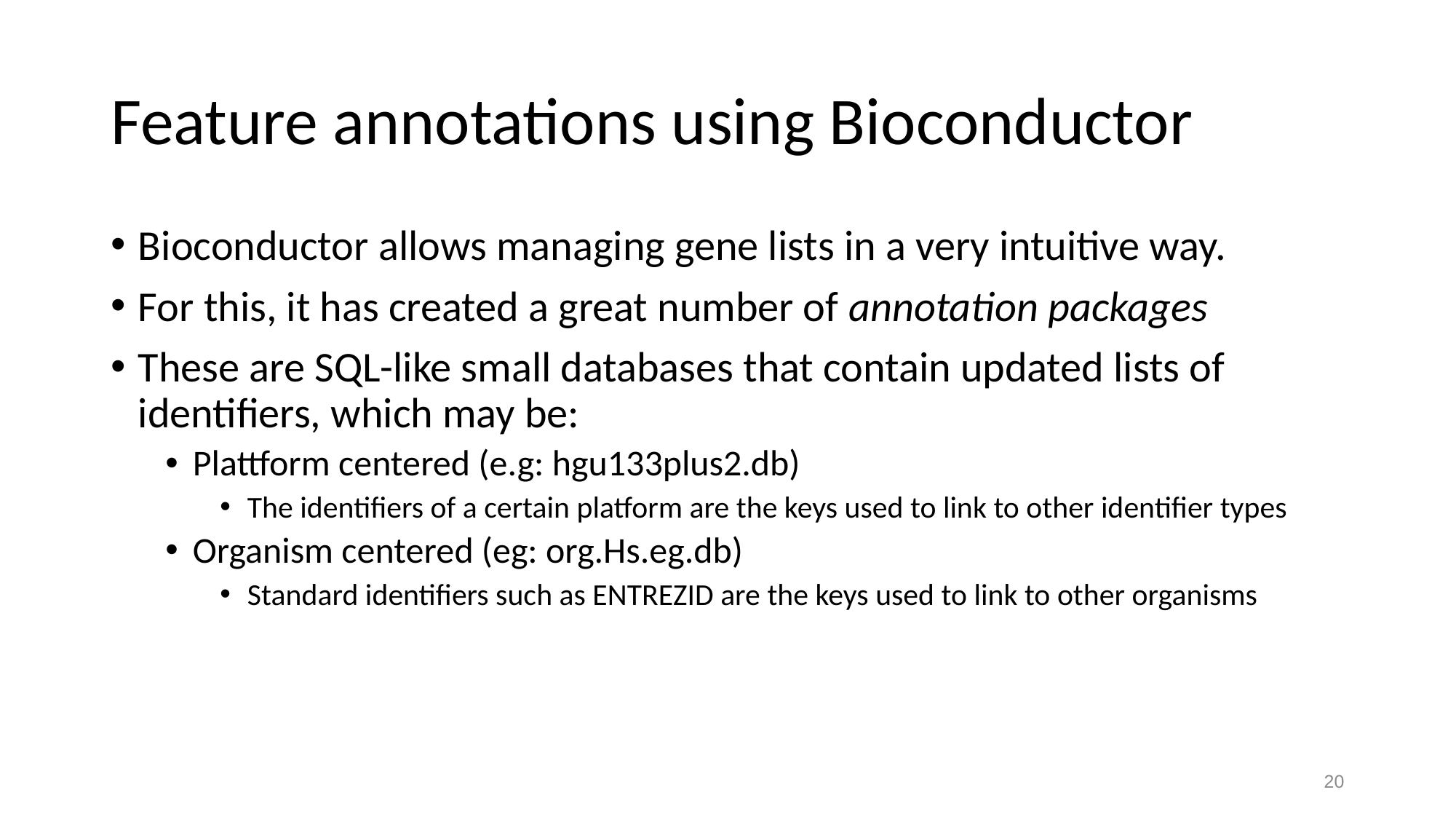

# Feature annotations using Bioconductor
Bioconductor allows managing gene lists in a very intuitive way.
For this, it has created a great number of annotation packages
These are SQL-like small databases that contain updated lists of identifiers, which may be:
Plattform centered (e.g: hgu133plus2.db)
The identifiers of a certain platform are the keys used to link to other identifier types
Organism centered (eg: org.Hs.eg.db)
Standard identifiers such as ENTREZID are the keys used to link to other organisms
20